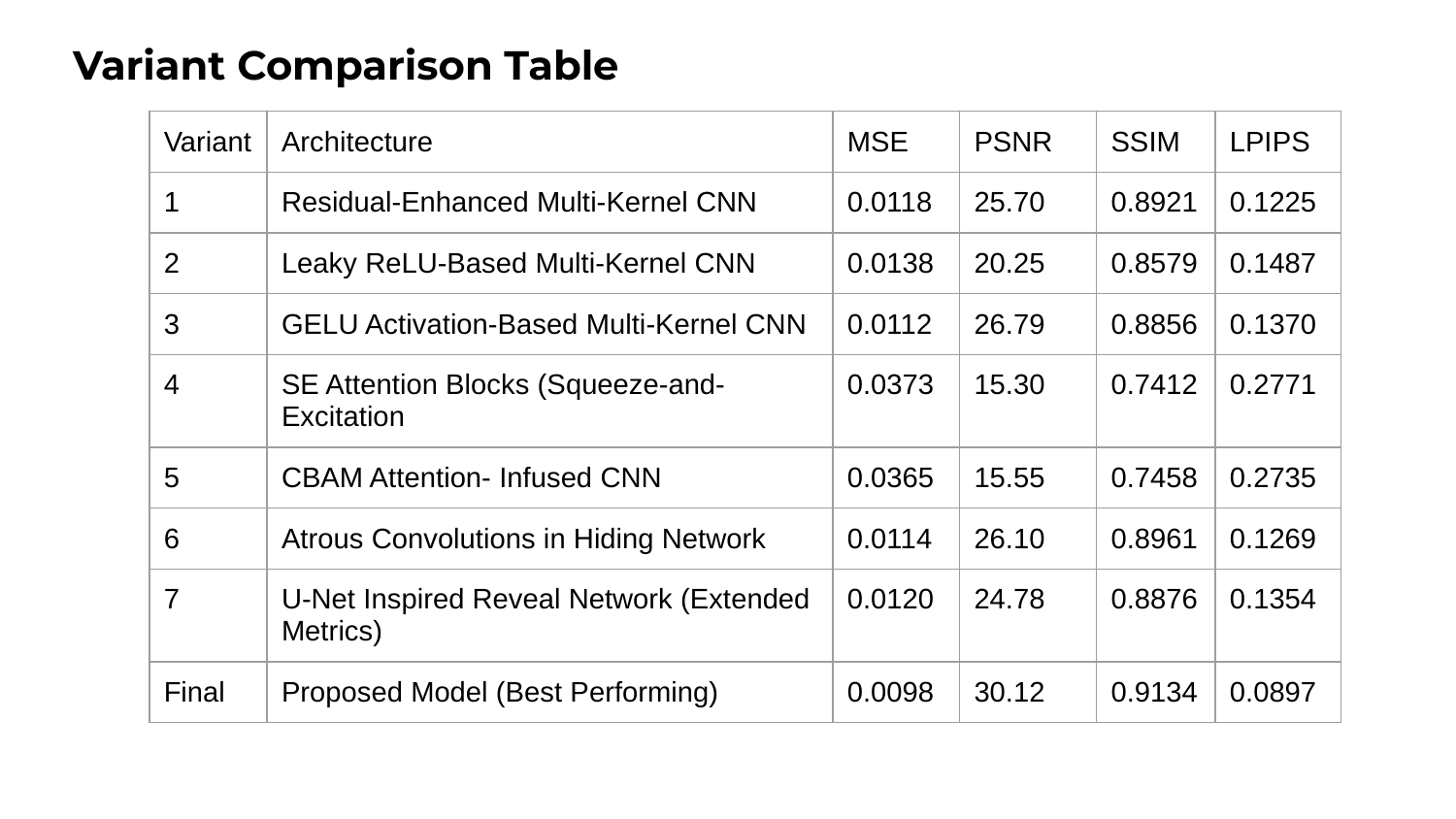

Variant Comparison Table
| Variant | Architecture | MSE | PSNR | SSIM | LPIPS |
| --- | --- | --- | --- | --- | --- |
| 1 | Residual-Enhanced Multi-Kernel CNN | 0.0118 | 25.70 | 0.8921 | 0.1225 |
| 2 | Leaky ReLU-Based Multi-Kernel CNN | 0.0138 | 20.25 | 0.8579 | 0.1487 |
| 3 | GELU Activation-Based Multi-Kernel CNN | 0.0112 | 26.79 | 0.8856 | 0.1370 |
| 4 | SE Attention Blocks (Squeeze-and- Excitation | 0.0373 | 15.30 | 0.7412 | 0.2771 |
| 5 | CBAM Attention- Infused CNN | 0.0365 | 15.55 | 0.7458 | 0.2735 |
| 6 | Atrous Convolutions in Hiding Network | 0.0114 | 26.10 | 0.8961 | 0.1269 |
| 7 | U-Net Inspired Reveal Network (Extended Metrics) | 0.0120 | 24.78 | 0.8876 | 0.1354 |
| Final | Proposed Model (Best Performing) | 0.0098 | 30.12 | 0.9134 | 0.0897 |